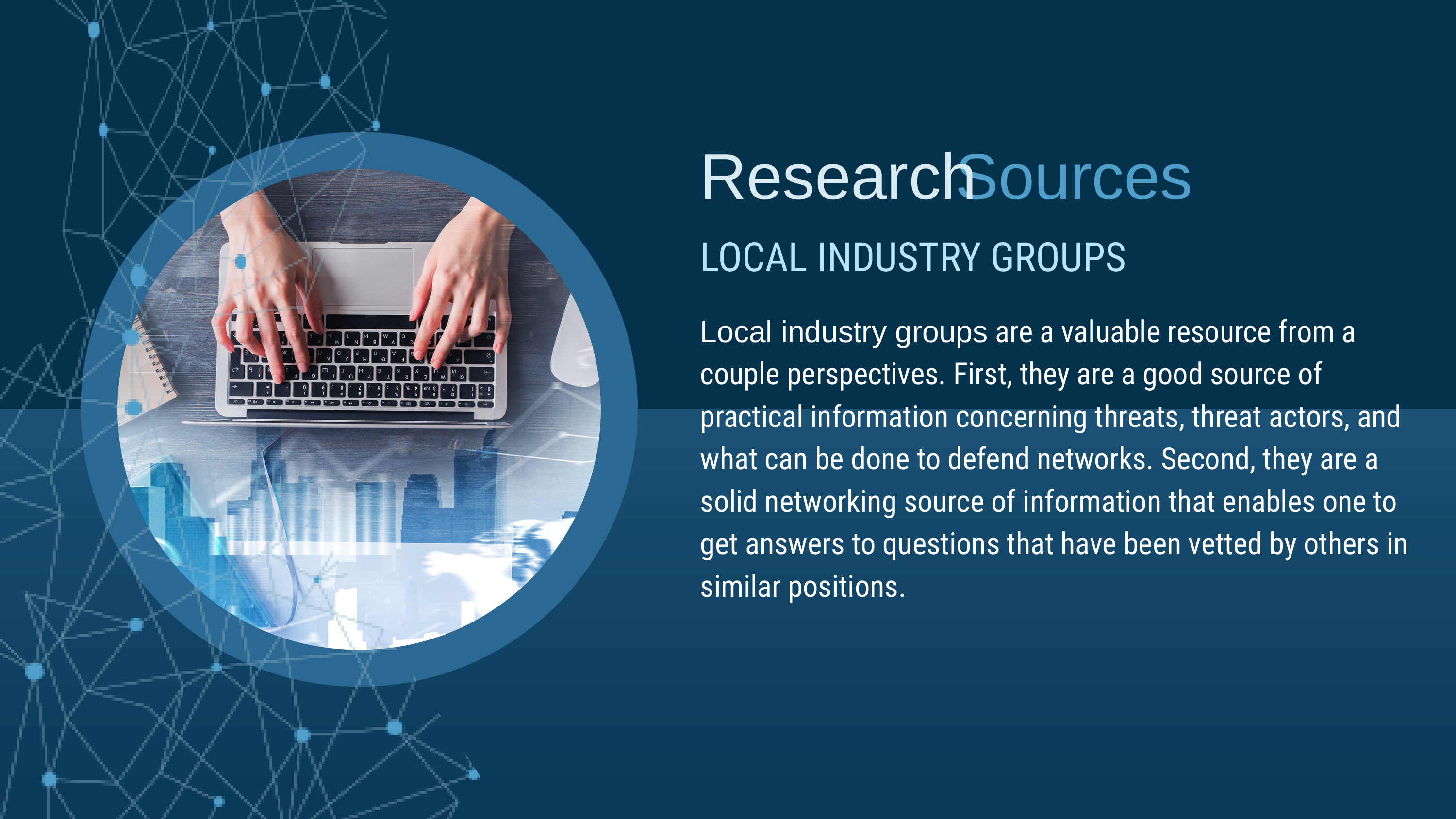

Research
Sources

LOCAL INDUSTRY GROUPS
Local industry groups are a valuable resource from a couple perspectives. First, they are a good source of practical information concerning threats, threat actors, and what can be done to defend networks. Second, they are a solid networking source of information that enables one to get answers to questions that have been vetted by others in similar positions.